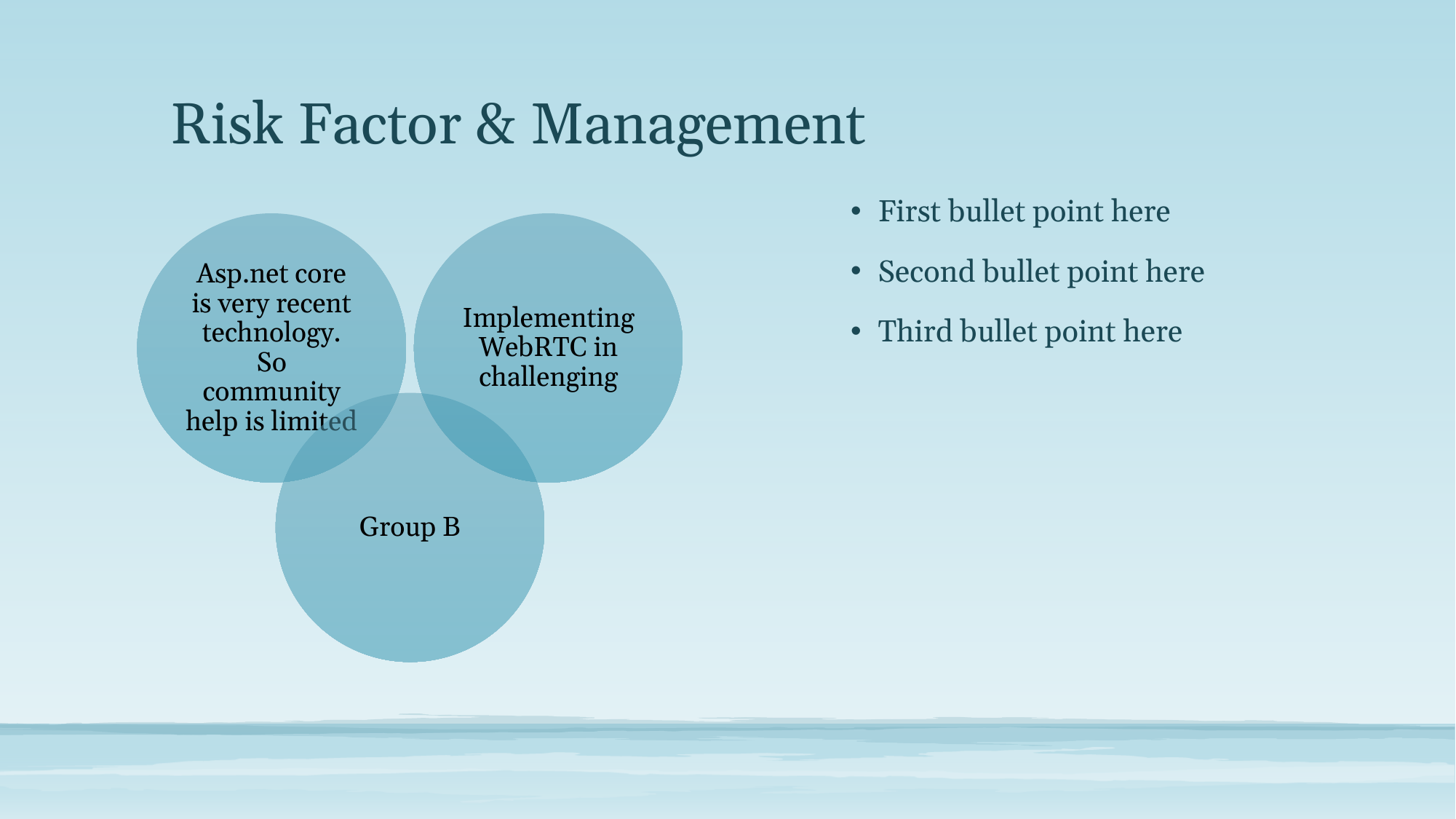

# Risk Factor & Management
First bullet point here
Second bullet point here
Third bullet point here
Asp.net core is very recent technology. So community help is limited
Group B
Implementing WebRTC in challenging